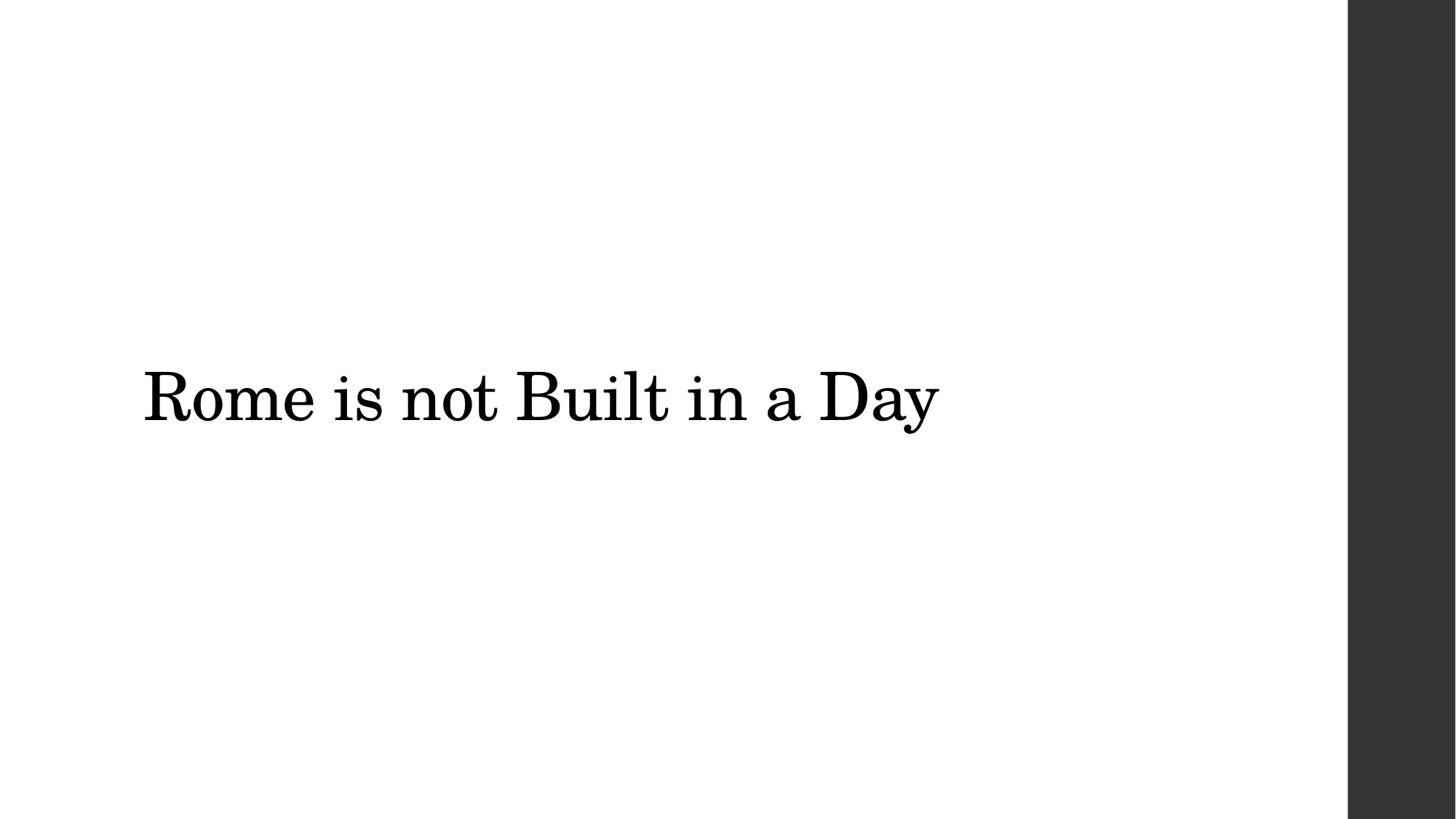

# Rome is not Built in a Day